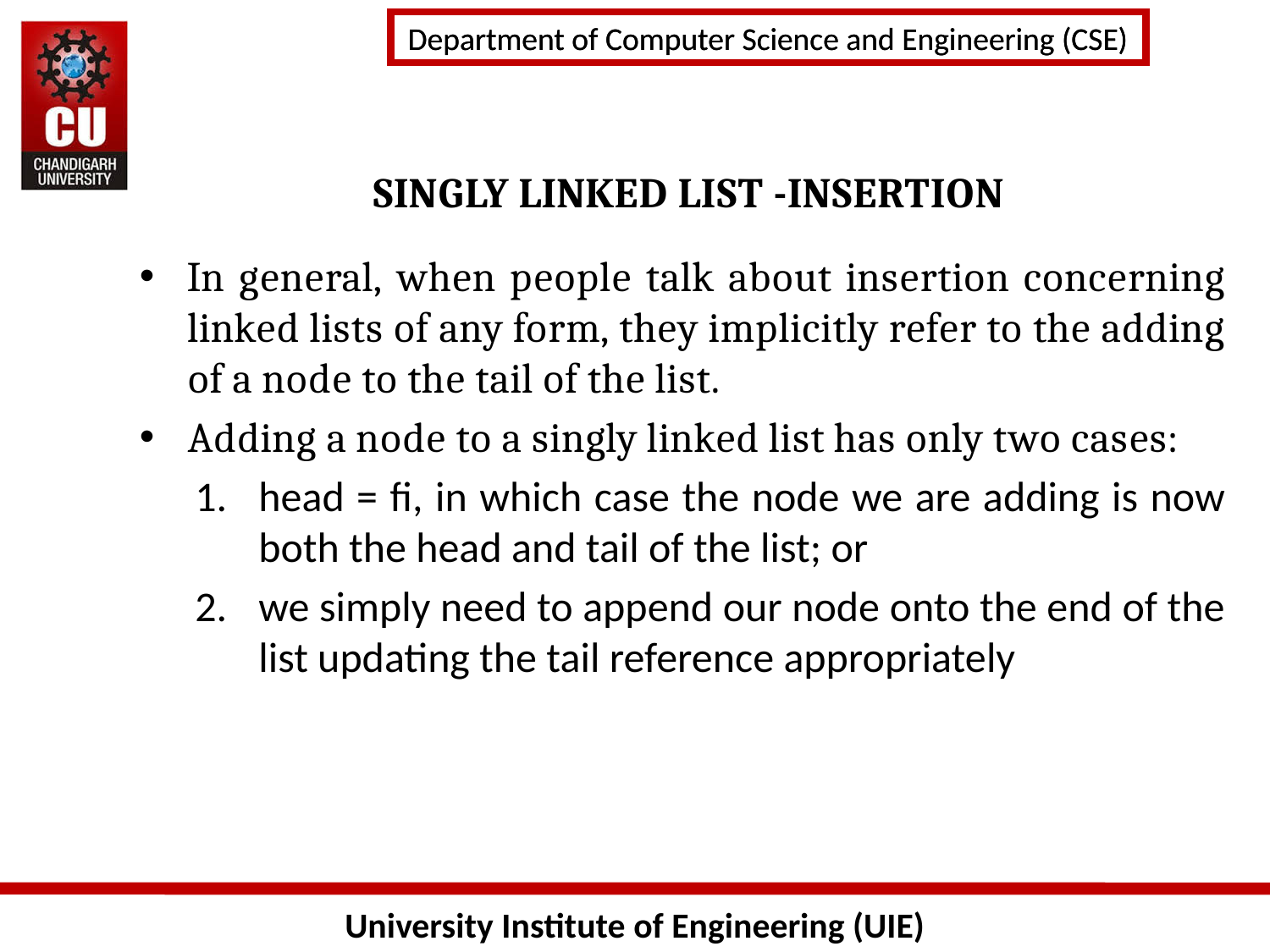

SINGLY LINKED LIST -INSERTION
In general, when people talk about insertion concerning linked lists of any form, they implicitly refer to the adding of a node to the tail of the list.
Adding a node to a singly linked list has only two cases:
head = fi, in which case the node we are adding is now both the head and tail of the list; or
we simply need to append our node onto the end of the list updating the tail reference appropriately